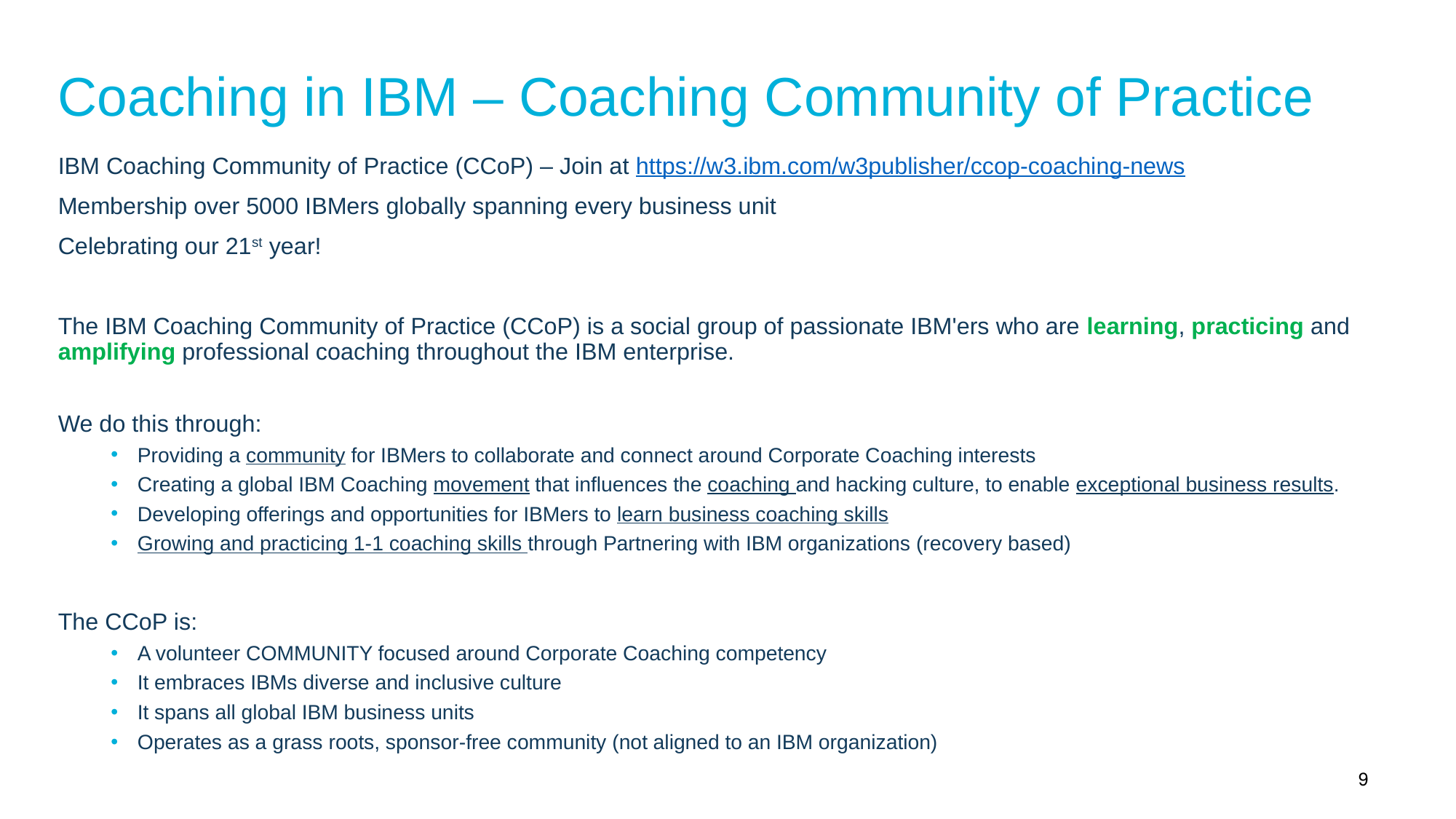

# Coaching in IBM – Coaching Community of Practice
IBM Coaching Community of Practice (CCoP) – Join at https://w3.ibm.com/w3publisher/ccop-coaching-news
Membership over 5000 IBMers globally spanning every business unit
Celebrating our 21st year!

The IBM Coaching Community of Practice (CCoP) is a social group of passionate IBM'ers who are learning, practicing and amplifying professional coaching throughout the IBM enterprise.

We do this through:
Providing a community for IBMers to collaborate and connect around Corporate Coaching interests
Creating a global IBM Coaching movement that influences the coaching and hacking culture, to enable exceptional business results.
Developing offerings and opportunities for IBMers to learn business coaching skills
Growing and practicing 1-1 coaching skills through Partnering with IBM organizations (recovery based)

The CCoP is:
A volunteer COMMUNITY focused around Corporate Coaching competency
It embraces IBMs diverse and inclusive culture
It spans all global IBM business units
Operates as a grass roots, sponsor-free community (not aligned to an IBM organization)
9